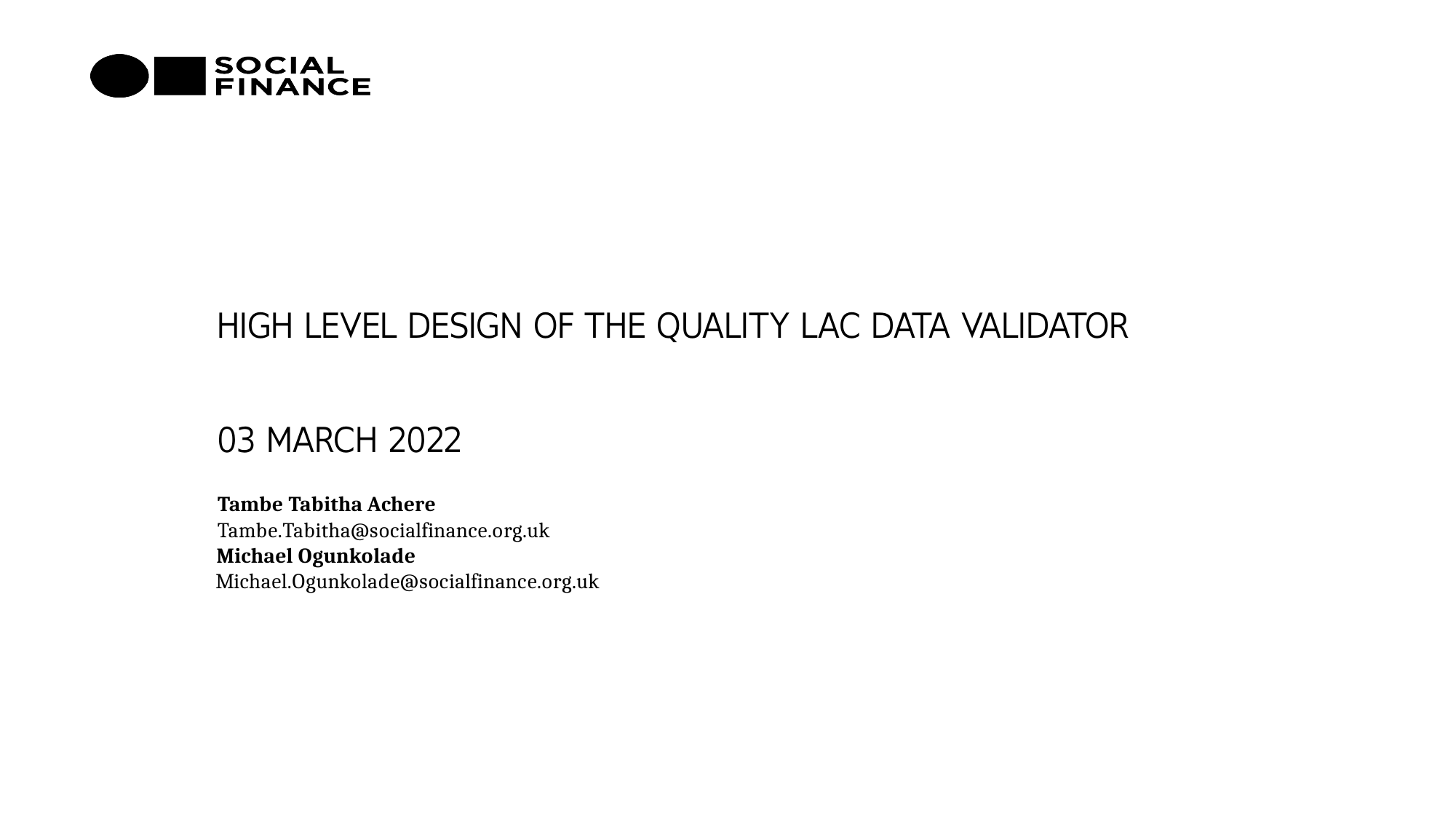

# High level design of the quality lac data validator
03 MARCH 2022
Tambe Tabitha Achere
Tambe.Tabitha@socialfinance.org.uk
Michael Ogunkolade
Michael.Ogunkolade@socialfinance.org.uk